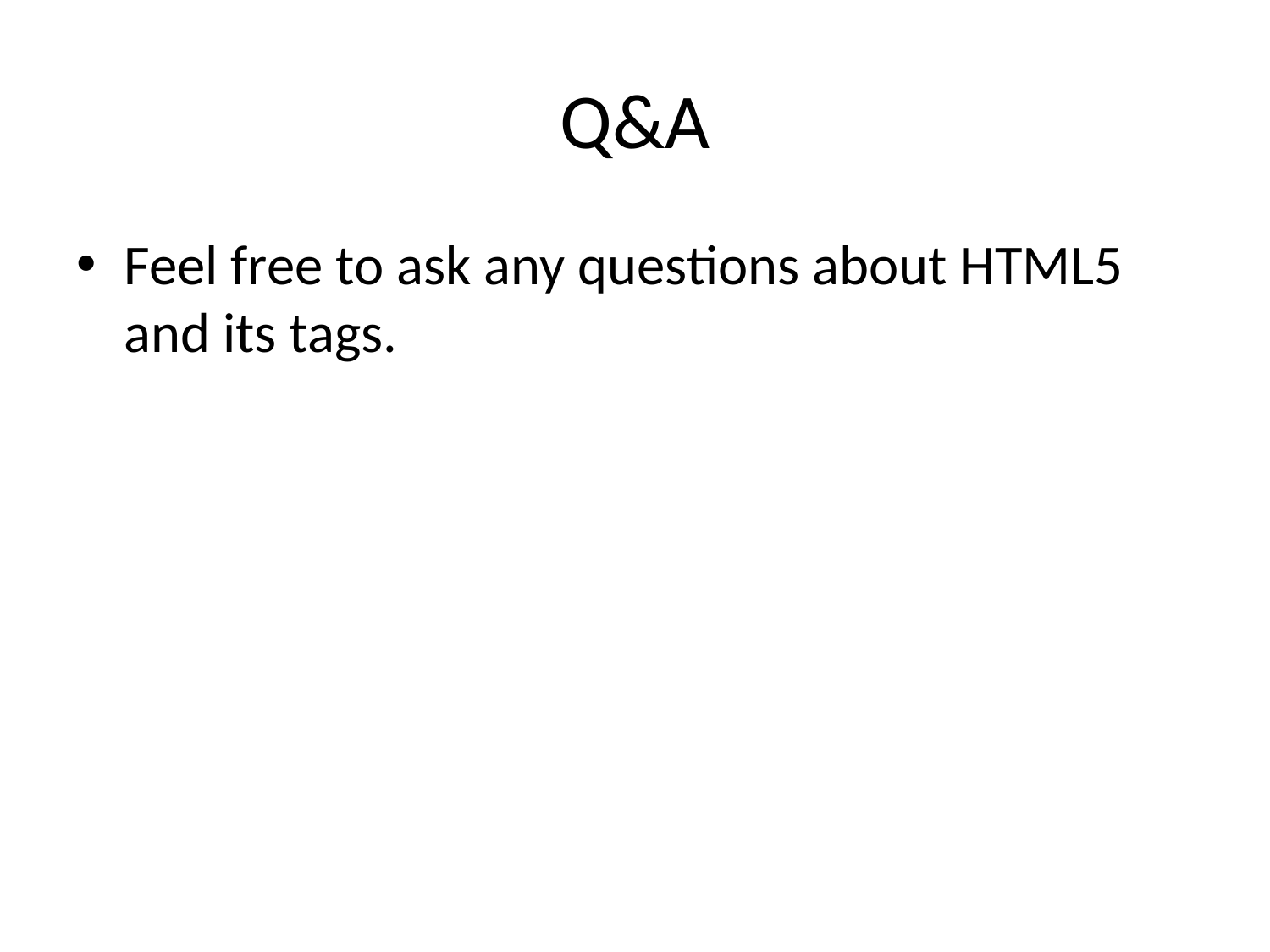

# Q&A
Feel free to ask any questions about HTML5 and its tags.